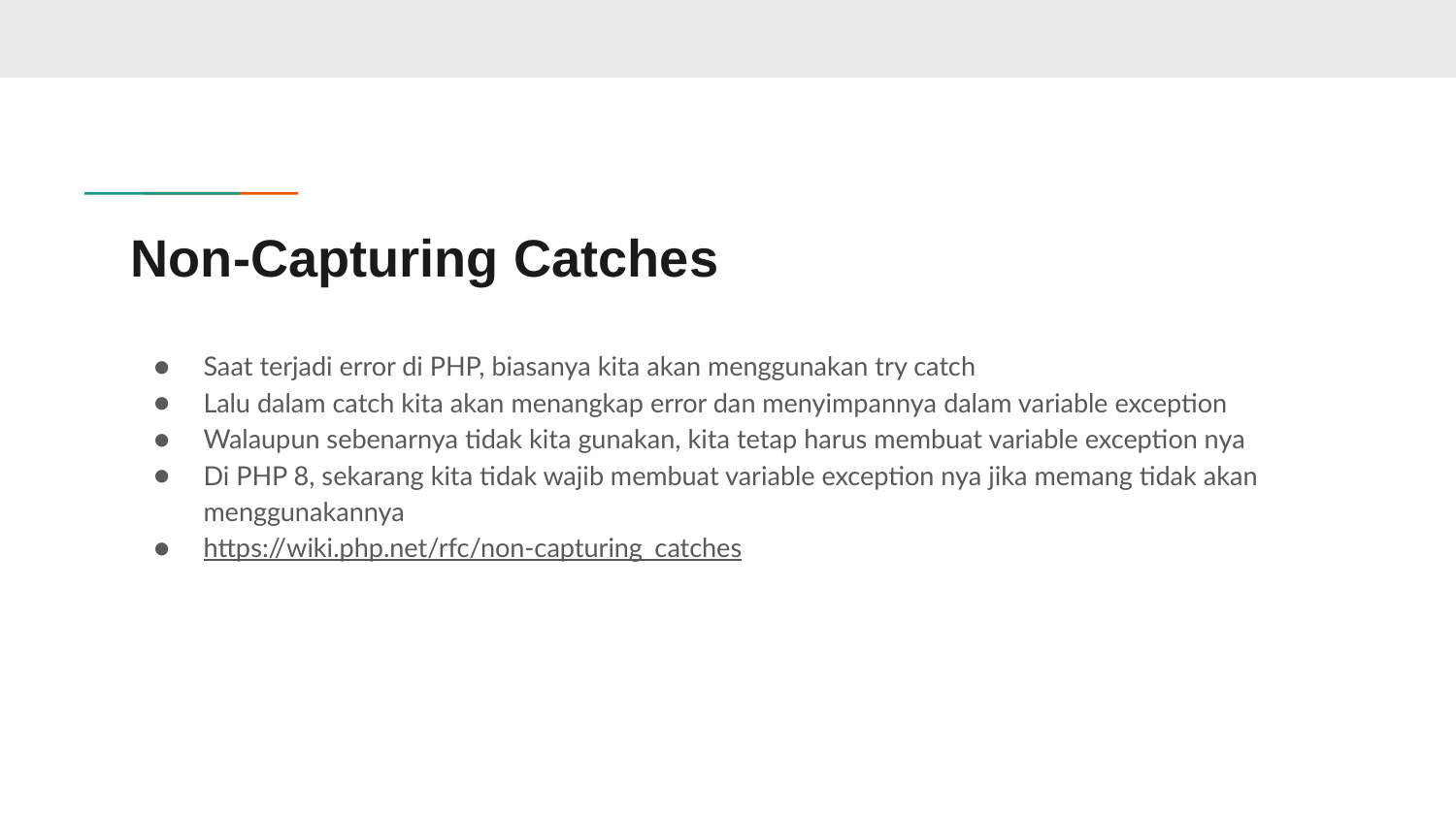

# Non-Capturing Catches
Saat terjadi error di PHP, biasanya kita akan menggunakan try catch
Lalu dalam catch kita akan menangkap error dan menyimpannya dalam variable exception
Walaupun sebenarnya tidak kita gunakan, kita tetap harus membuat variable exception nya
Di PHP 8, sekarang kita tidak wajib membuat variable exception nya jika memang tidak akan menggunakannya
https://wiki.php.net/rfc/non-capturing_catches